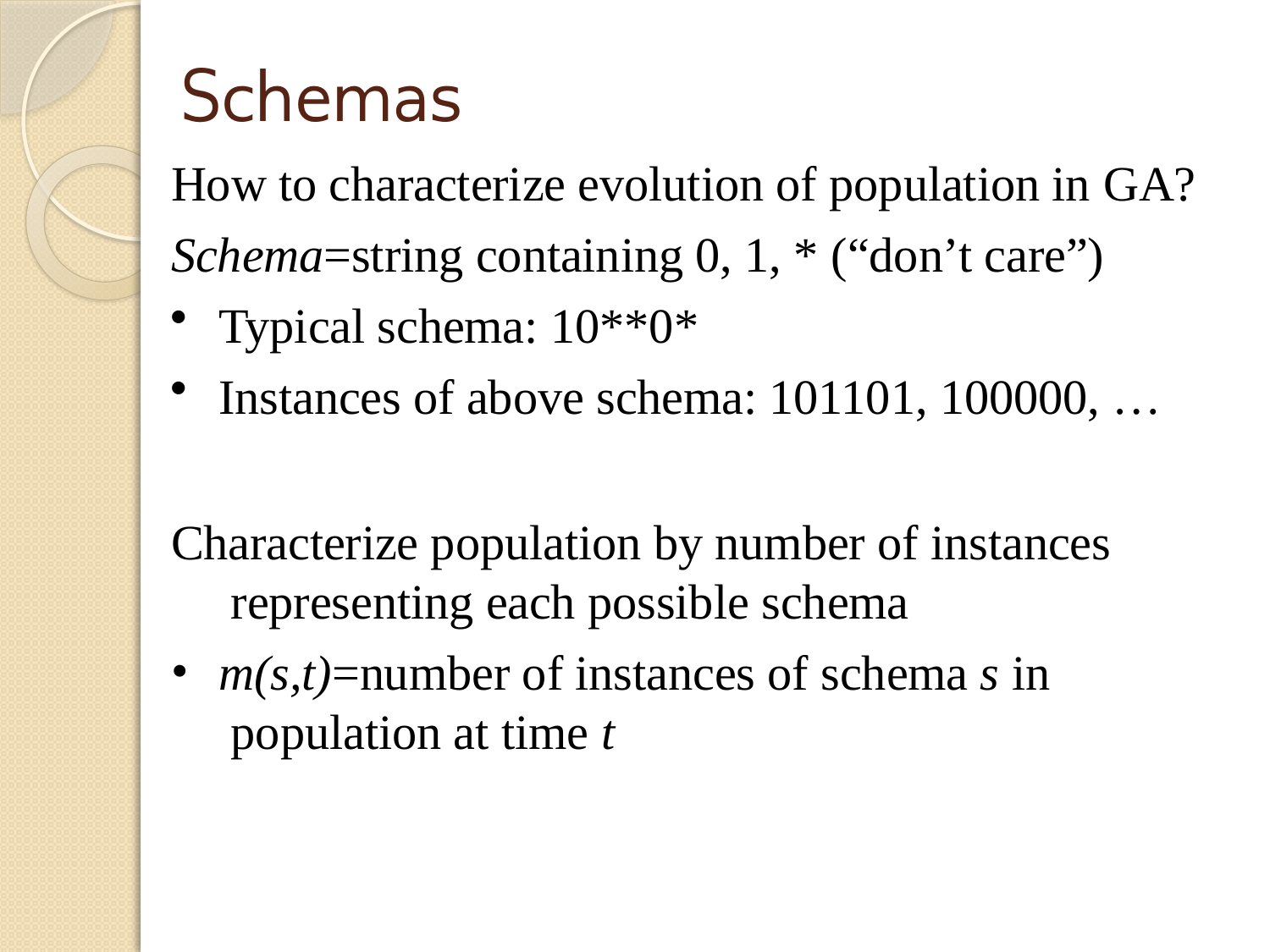

# Schemas
How to characterize evolution of population in GA?
Schema=string containing 0, 1, * (“don’t care”)
Typical schema: 10**0*
Instances of above schema: 101101, 100000, …

Characterize population by number of instances  representing each possible schema
m(s,t)=number of instances of schema s in  population at time t